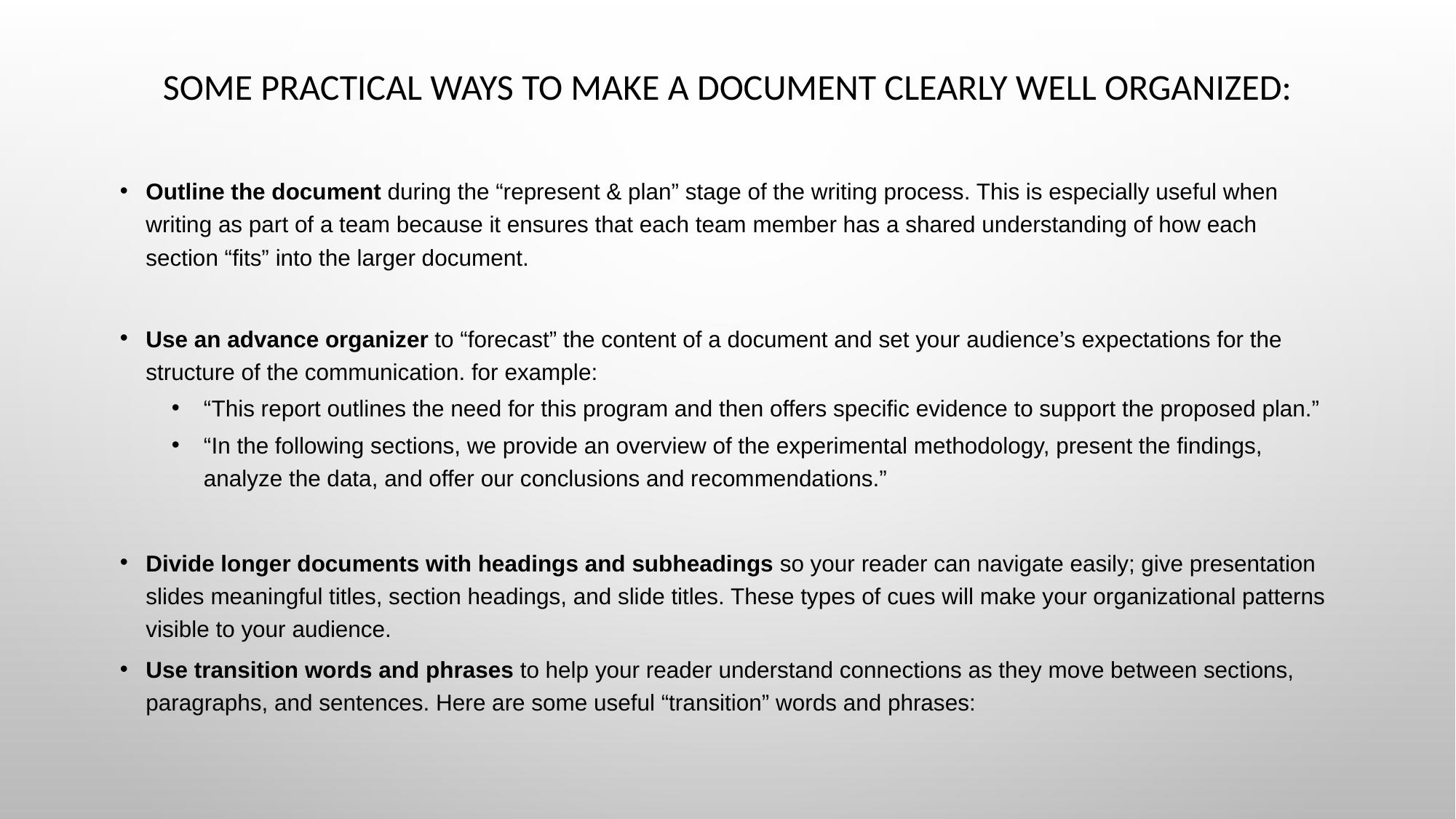

# some practical ways to make a document clearly well organized:
Outline the document during the “represent & plan” stage of the writing process. This is especially useful when writing as part of a team because it ensures that each team member has a shared understanding of how each section “fits” into the larger document.

Use an advance organizer to “forecast” the content of a document and set your audience’s expectations for the structure of the communication. for example:
“This report outlines the need for this program and then offers specific evidence to support the proposed plan.”
“In the following sections, we provide an overview of the experimental methodology, present the findings, analyze the data, and offer our conclusions and recommendations.”

Divide longer documents with headings and subheadings so your reader can navigate easily; give presentation slides meaningful titles, section headings, and slide titles. These types of cues will make your organizational patterns visible to your audience.
Use transition words and phrases to help your reader understand connections as they move between sections, paragraphs, and sentences. Here are some useful “transition” words and phrases: